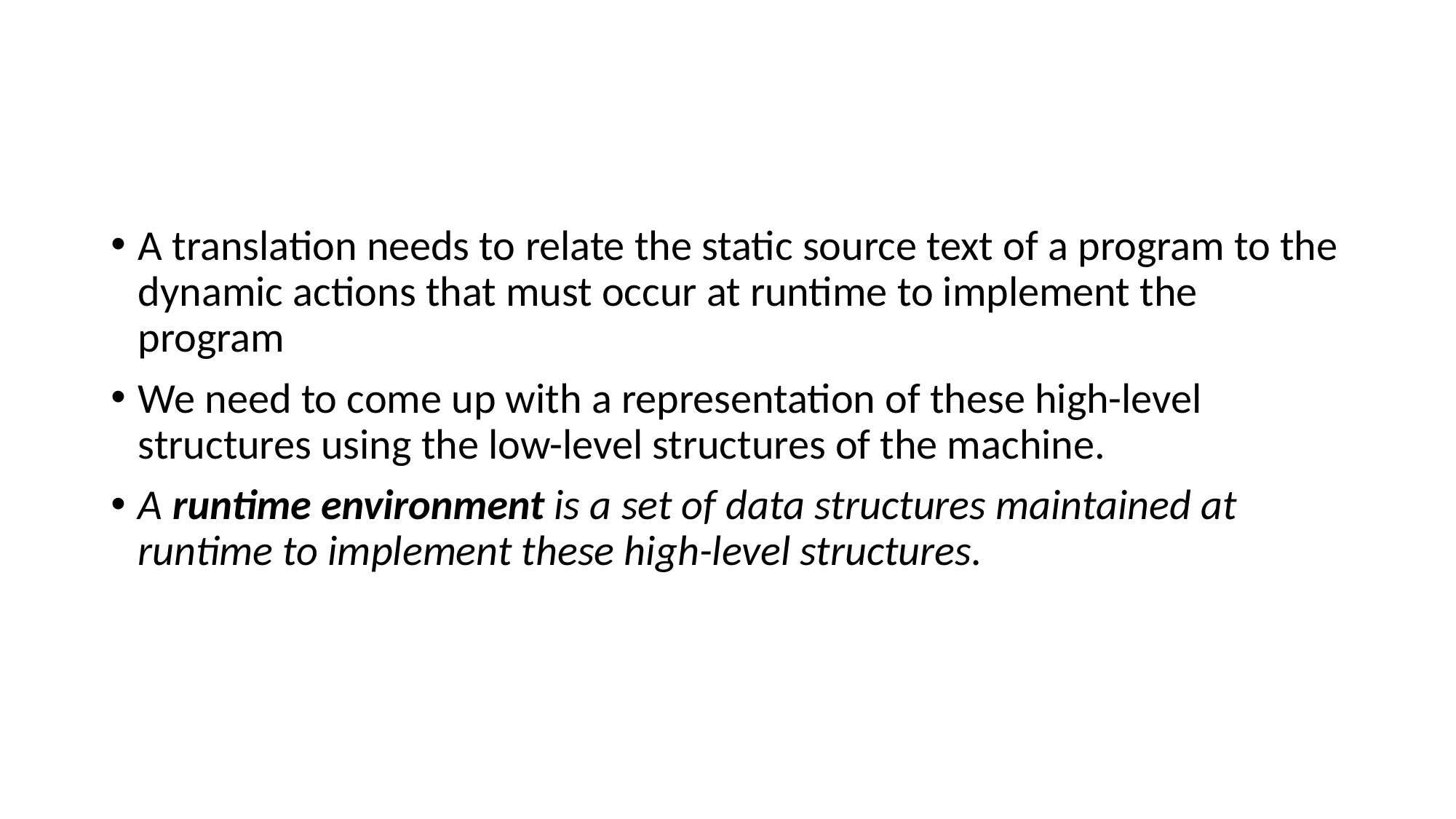

#
A translation needs to relate the static source text of a program to the dynamic actions that must occur at runtime to implement the program
We need to come up with a representation of these high-level structures using the low-level structures of the machine.
A runtime environment is a set of data structures maintained at runtime to implement these high-level structures.